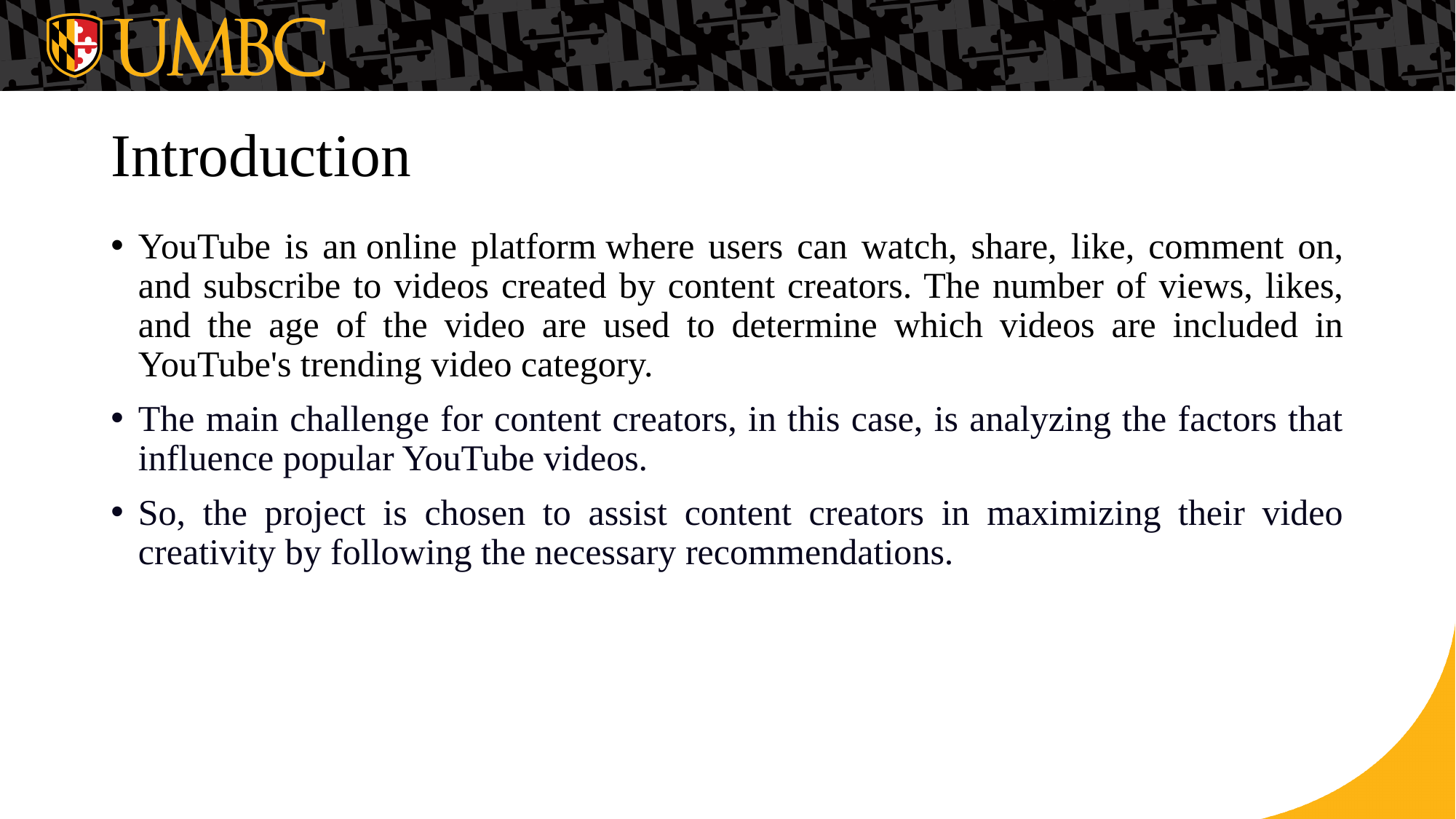

Introduction
YouTube is an online platform where users can watch, share, like, comment on, and subscribe to videos created by content creators. The number of views, likes, and the age of the video are used to determine which videos are included in YouTube's trending video category.
The main challenge for content creators, in this case, is analyzing the factors that influence popular YouTube videos.
So, the project is chosen to assist content creators in maximizing their video creativity by following the necessary recommendations.